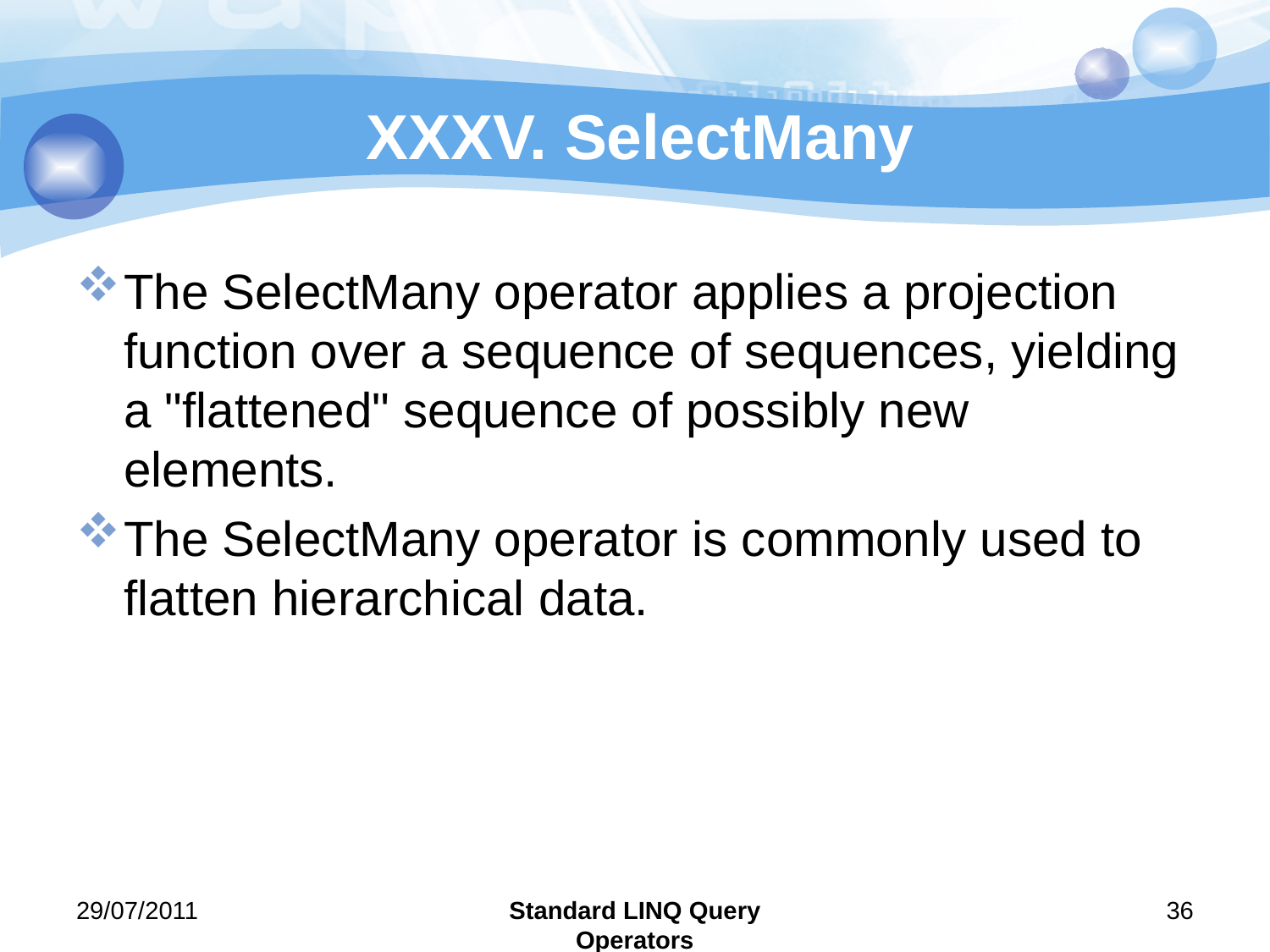

# XXXV. SelectMany
The SelectMany operator applies a projection function over a sequence of sequences, yielding a "flattened" sequence of possibly new elements.
The SelectMany operator is commonly used to flatten hierarchical data.

29/07/2011
Standard LINQ Query Operators
36